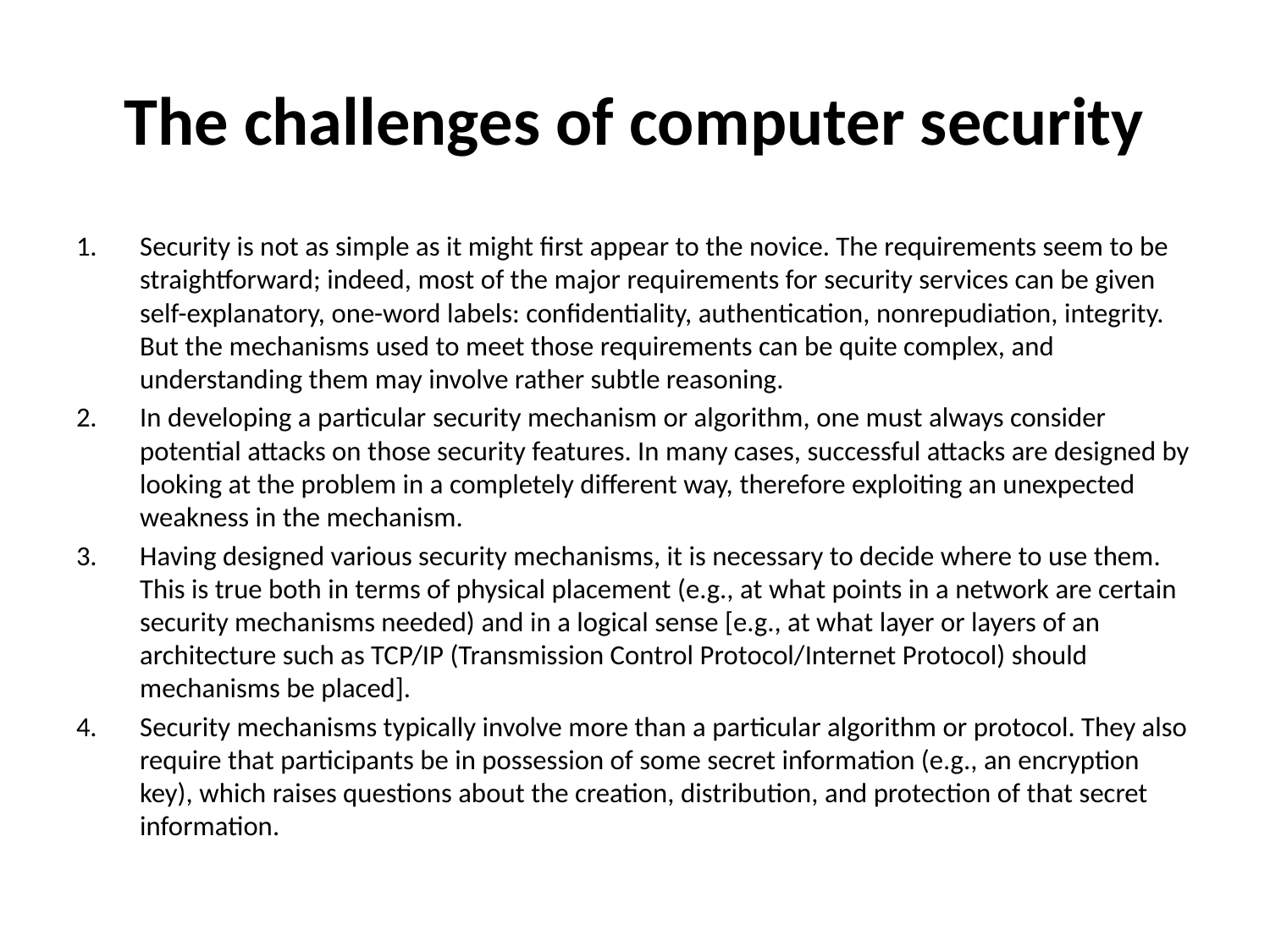

# The challenges of computer security
Security is not as simple as it might first appear to the novice. The requirements seem to be straightforward; indeed, most of the major requirements for security services can be given self-explanatory, one-word labels: confidentiality, authentication, nonrepudiation, integrity. But the mechanisms used to meet those requirements can be quite complex, and understanding them may involve rather subtle reasoning.
In developing a particular security mechanism or algorithm, one must always consider potential attacks on those security features. In many cases, successful attacks are designed by looking at the problem in a completely different way, therefore exploiting an unexpected weakness in the mechanism.
Having designed various security mechanisms, it is necessary to decide where to use them. This is true both in terms of physical placement (e.g., at what points in a network are certain security mechanisms needed) and in a logical sense [e.g., at what layer or layers of an architecture such as TCP/IP (Transmission Control Protocol/Internet Protocol) should mechanisms be placed].
Security mechanisms typically involve more than a particular algorithm or protocol. They also require that participants be in possession of some secret information (e.g., an encryption key), which raises questions about the creation, distribution, and protection of that secret information.